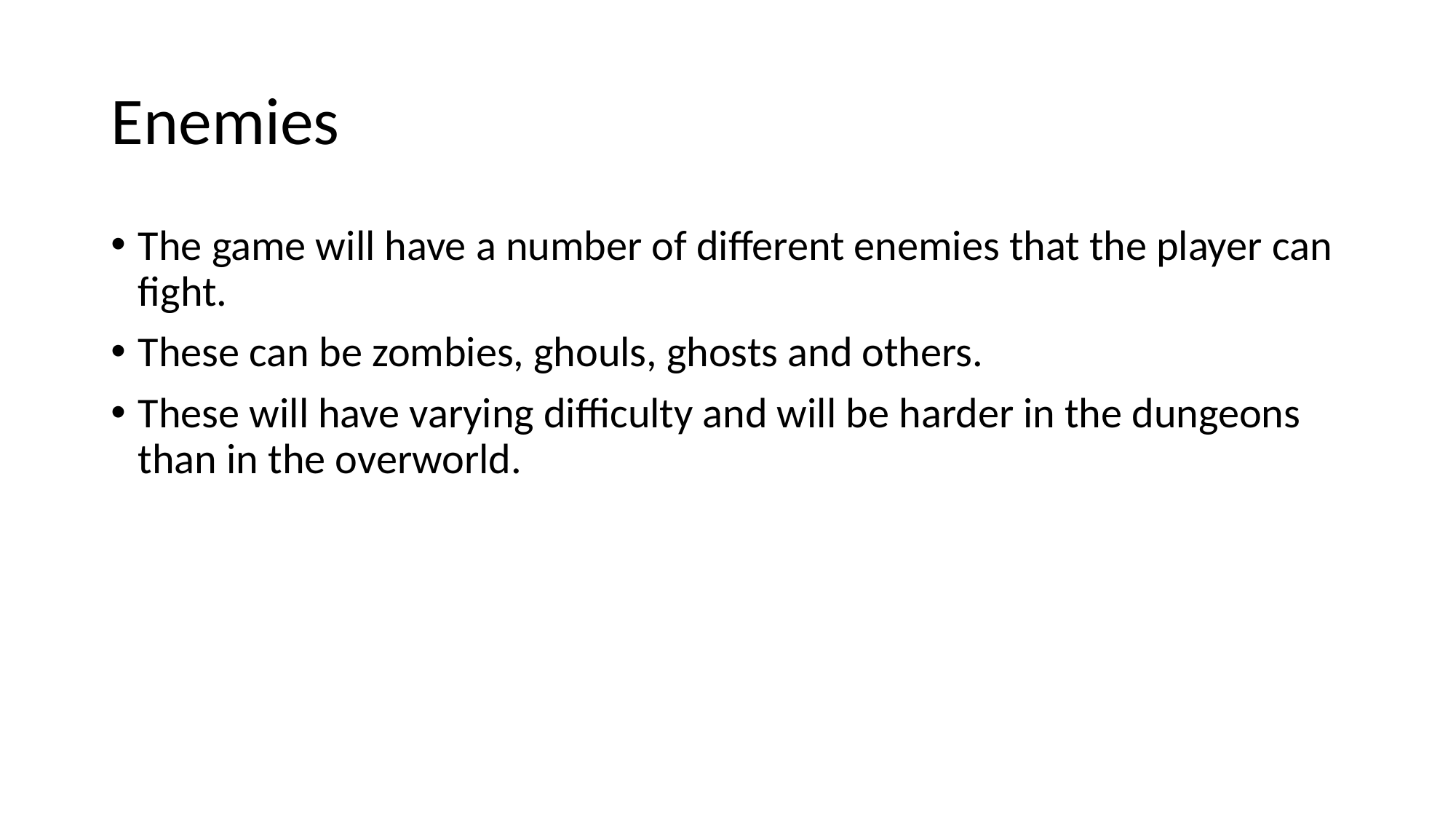

# Enemies
The game will have a number of different enemies that the player can fight.
These can be zombies, ghouls, ghosts and others.
These will have varying difficulty and will be harder in the dungeons than in the overworld.